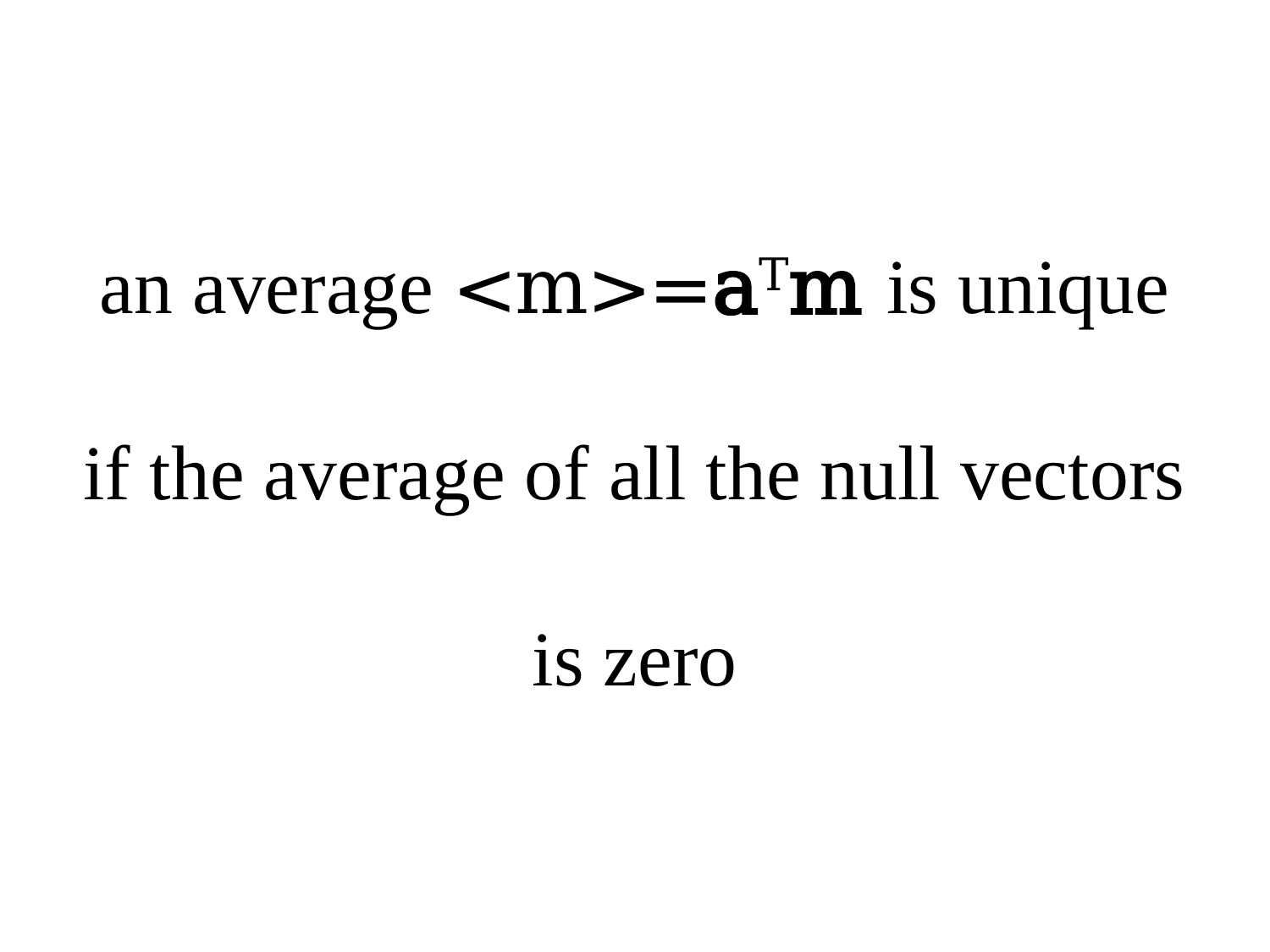

# an average <m>=aTm is unique if the average of all the null vectors is zero